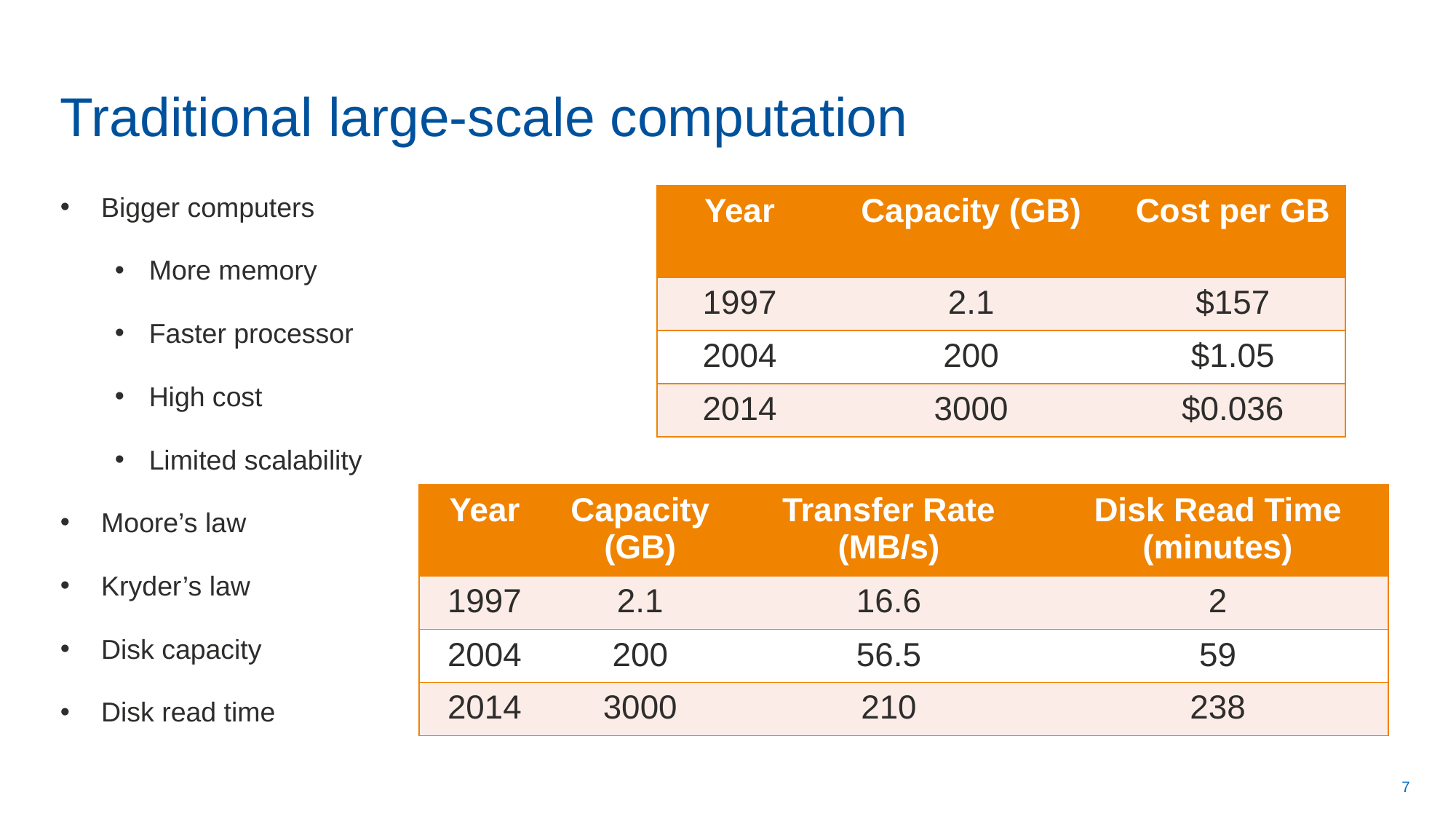

# Traditional large-scale computation
Bigger computers
More memory
Faster processor
High cost
Limited scalability
Moore’s law
Kryder’s law
Disk capacity
Disk read time

| Year | Capacity (GB) | Cost per GB |
| --- | --- | --- |
| 1997 | 2.1 | $157 |
| 2004 | 200 | $1.05 |
| 2014 | 3000 | $0.036 |
| Year | Capacity (GB) | Transfer Rate (MB/s) | Disk Read Time (minutes) |
| --- | --- | --- | --- |
| 1997 | 2.1 | 16.6 | 2 |
| 2004 | 200 | 56.5 | 59 |
| 2014 | 3000 | 210 | 238 |